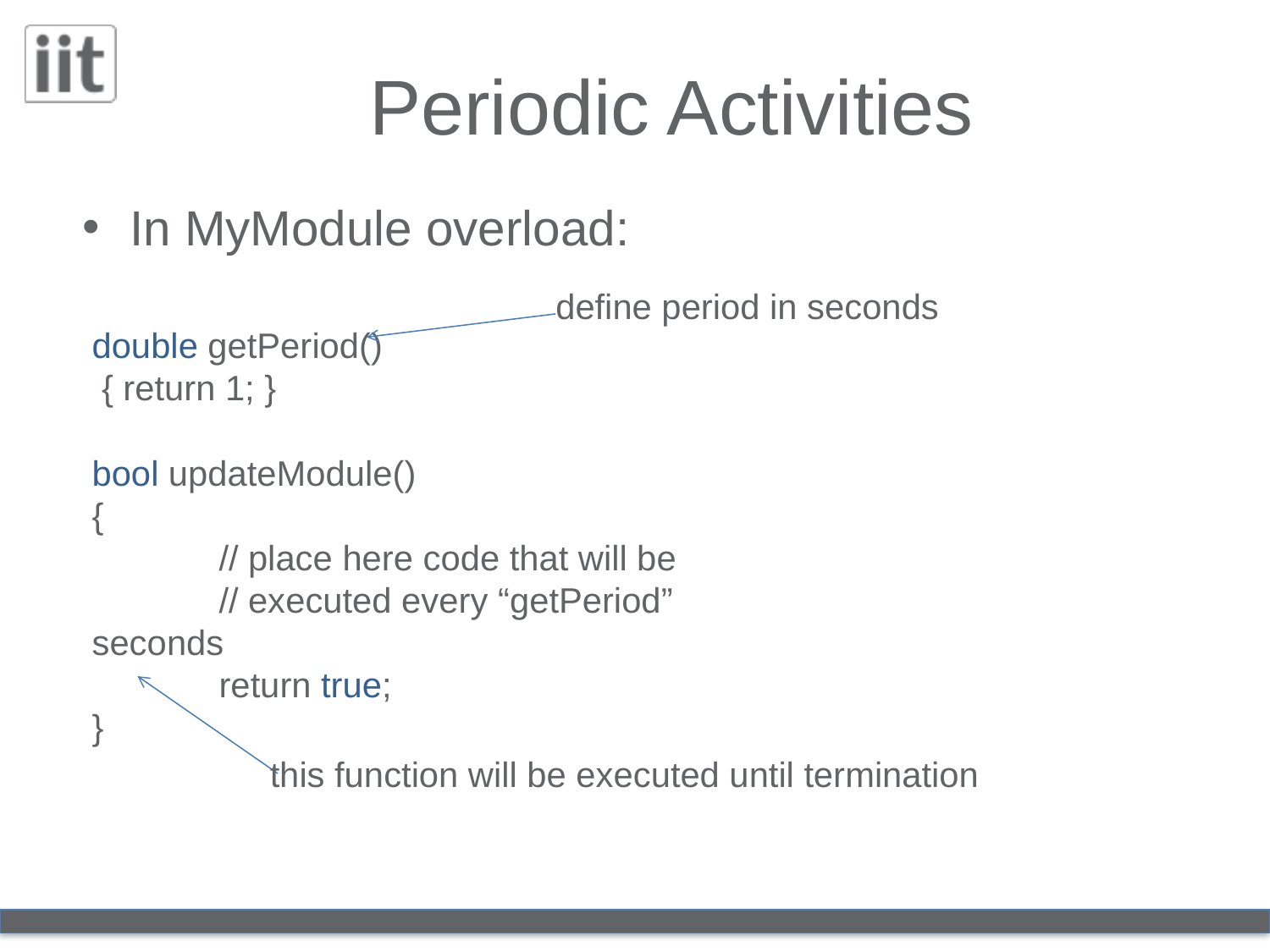

# Periodic Activities
In MyModule overload:
define period in seconds
double getPeriod()
 { return 1; }

bool updateModule()
{
	// place here code that will be
	// executed every “getPeriod” seconds
	return true;
}
this function will be executed until termination